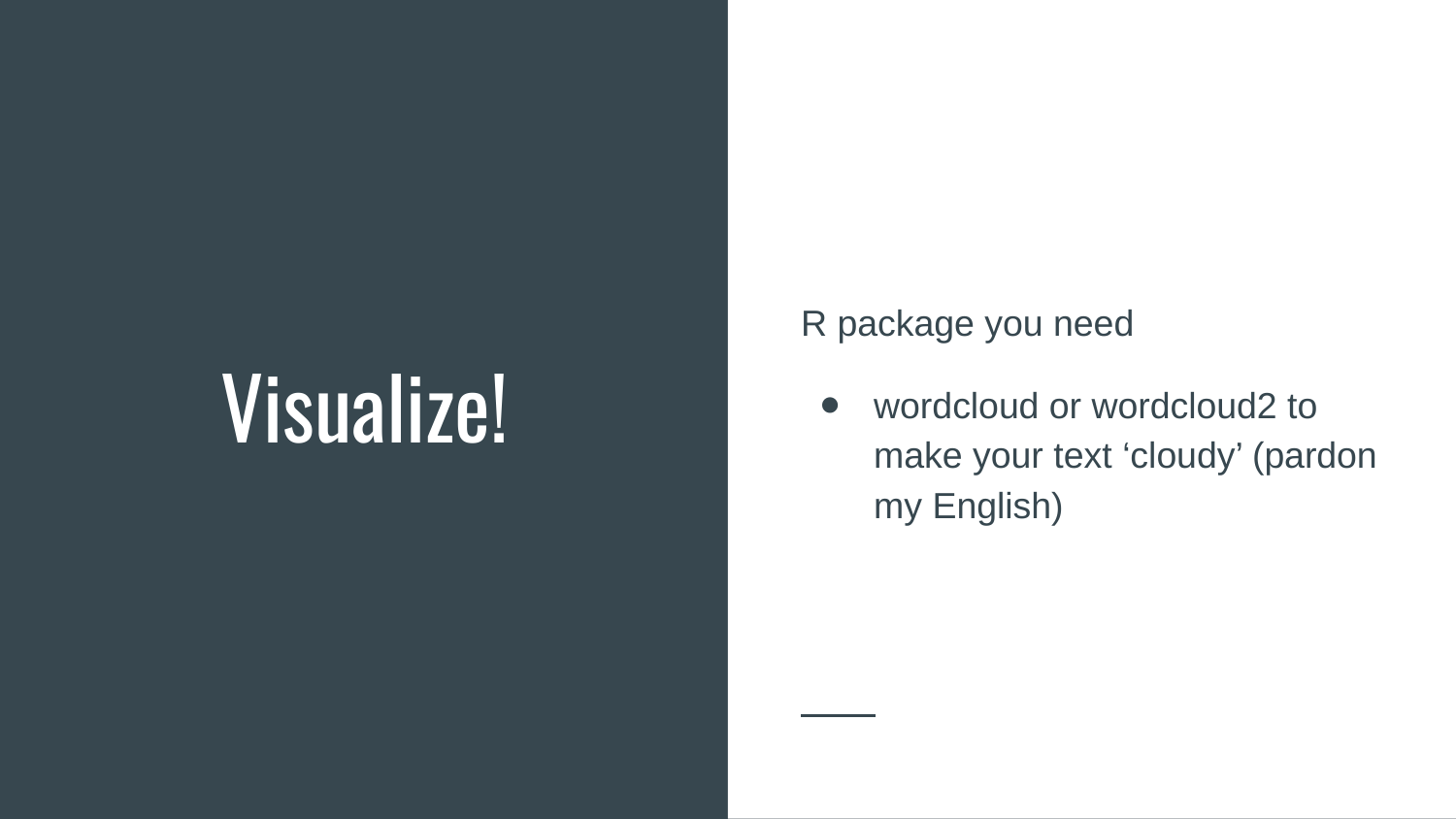

R package you need
wordcloud or wordcloud2 to make your text ‘cloudy’ (pardon my English)
# Visualize!